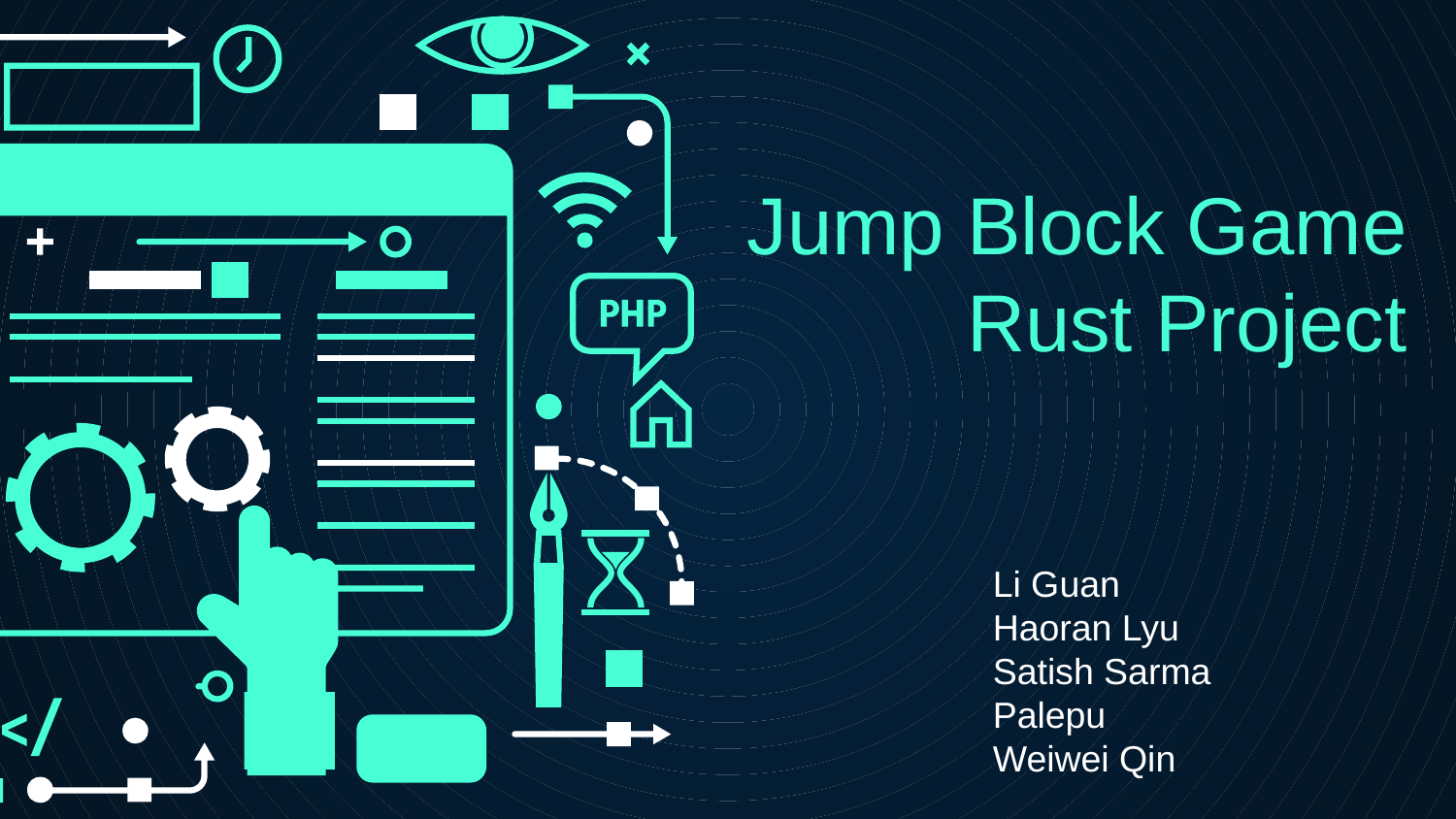

# Jump Block Game Rust Project

Li Guan
Haoran Lyu
Satish Sarma Palepu
Weiwei Qin